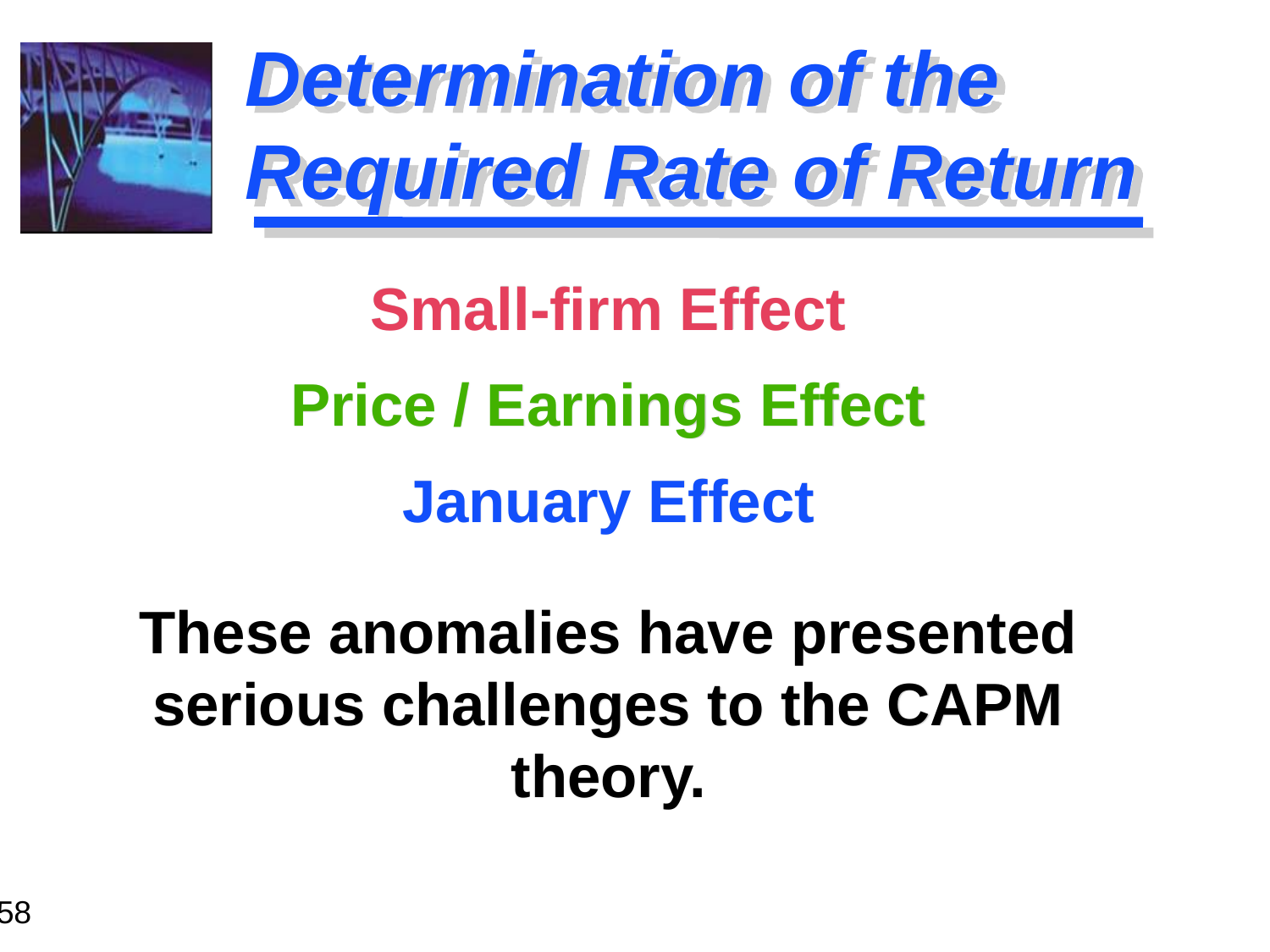

# Determination of the Required Rate of Return

Small-firm Effect
Price / Earnings Effect
January Effect
These anomalies have presented serious challenges to the CAPM theory.